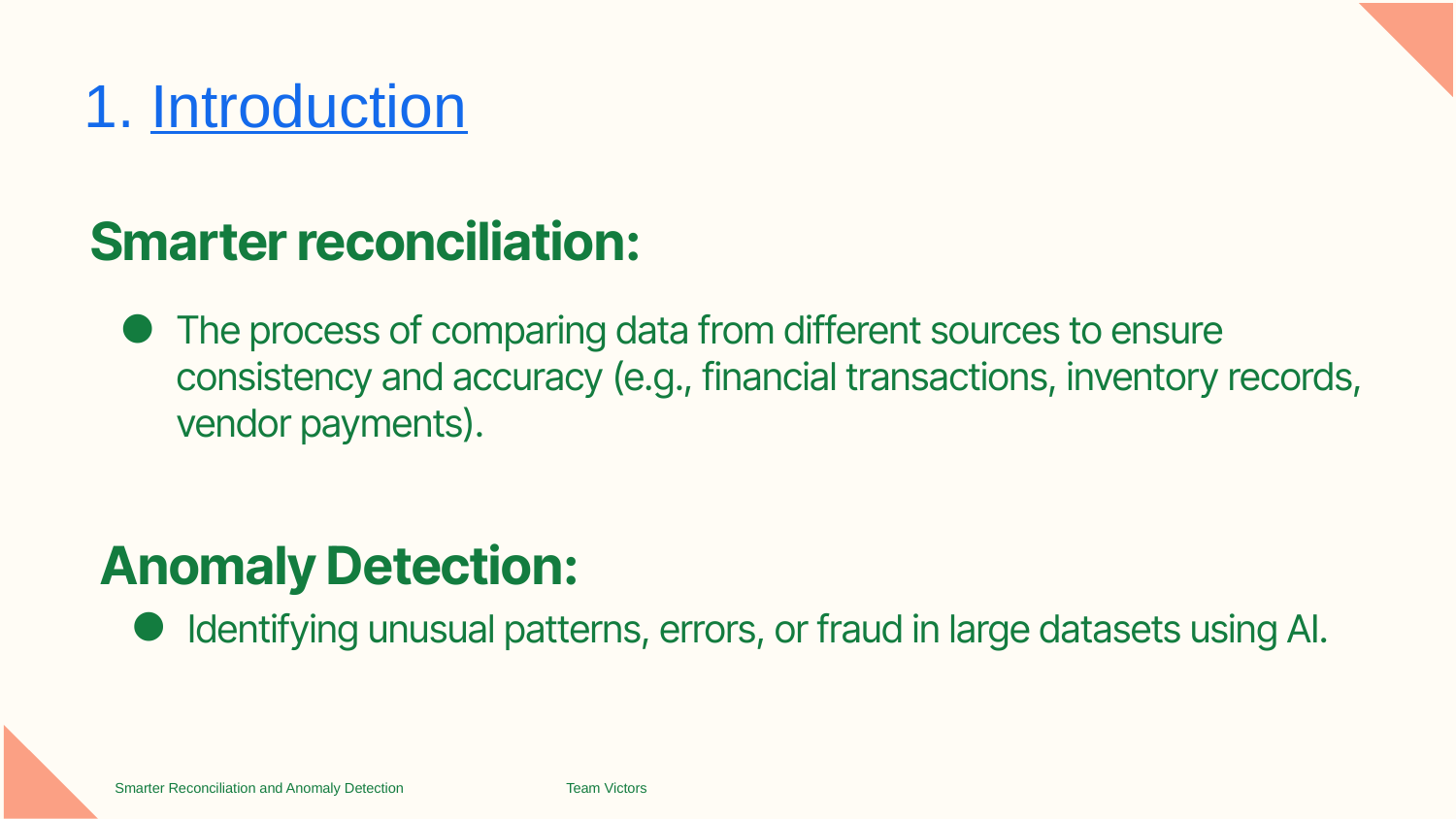

Introduction
# Smarter reconciliation:
The process of comparing data from different sources to ensure consistency and accuracy (e.g., financial transactions, inventory records, vendor payments).

Anomaly Detection:
Identifying unusual patterns, errors, or fraud in large datasets using AI.

Smarter Reconciliation and Anomaly Detection
Team Victors